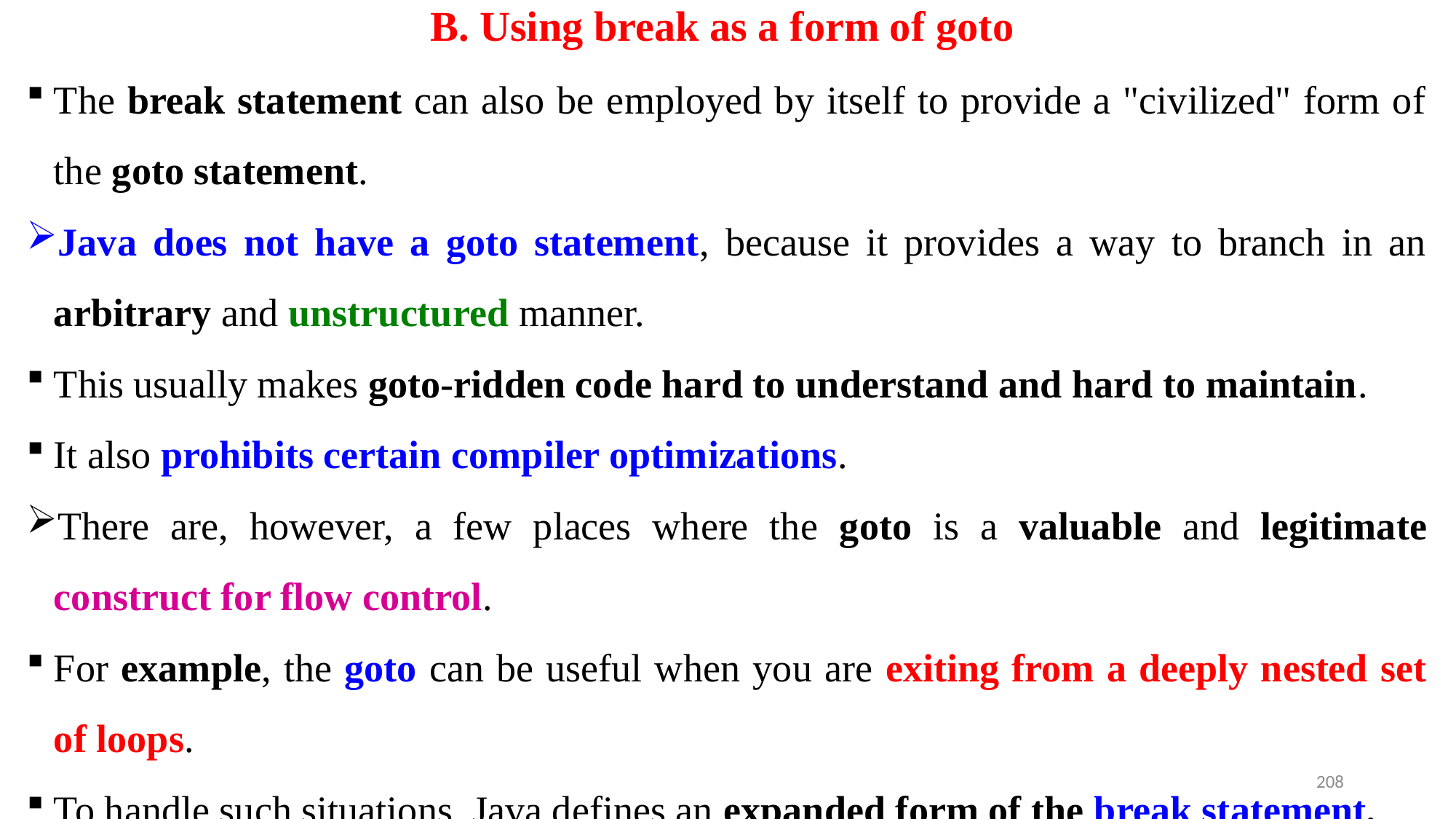

# B. Using break as a form of goto
The break statement can also be employed by itself to provide a "civilized" form of the goto statement.
Java does not have a goto statement, because it provides a way to branch in an arbitrary and unstructured manner.
This usually makes goto-ridden code hard to understand and hard to maintain.
It also prohibits certain compiler optimizations.
There are, however, a few places where the goto is a valuable and legitimate construct for flow control.
For example, the goto can be useful when you are exiting from a deeply nested set of loops.
To handle such situations, Java defines an expanded form of the break statement.
208